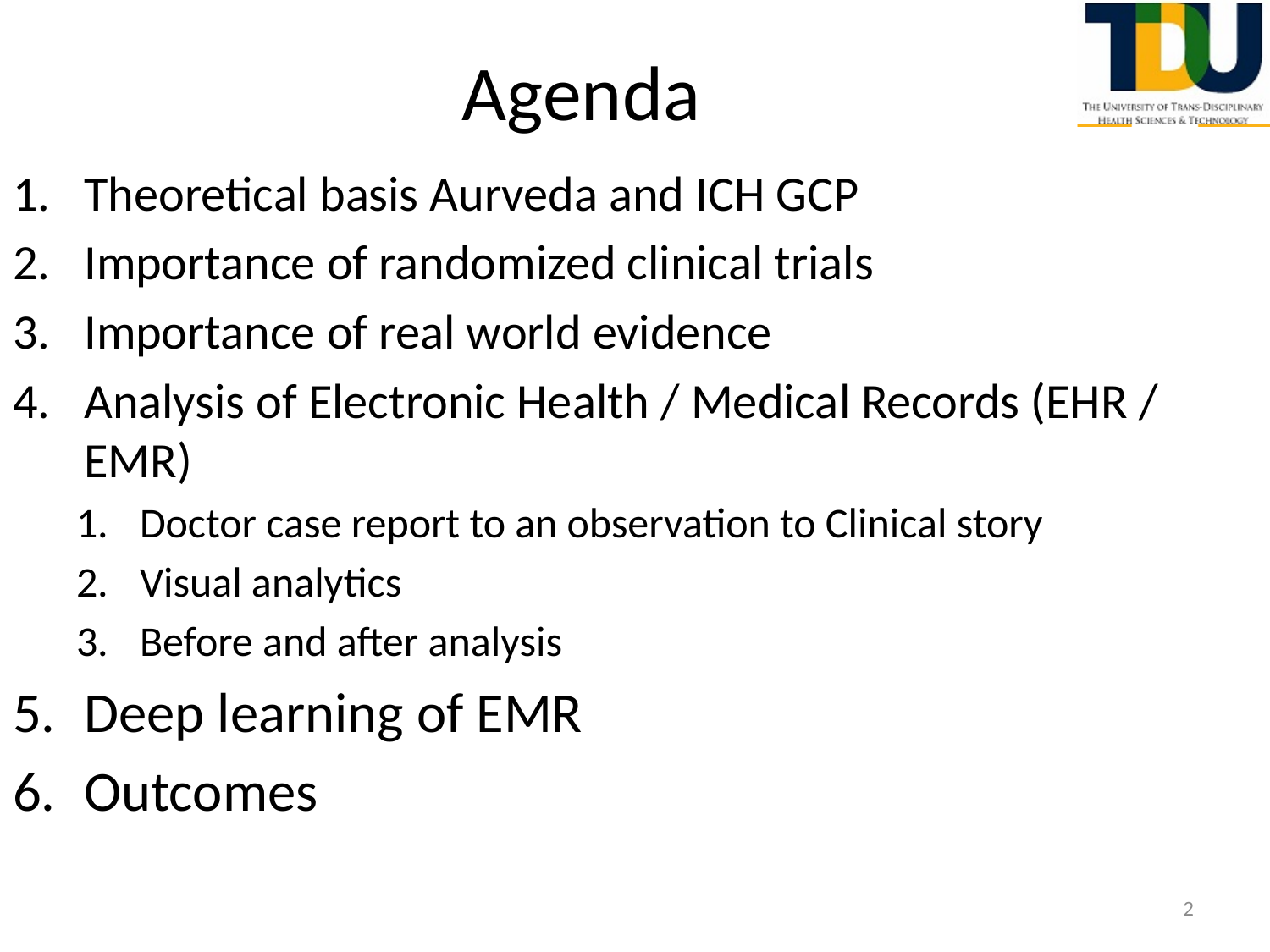

# Agenda
Theoretical basis Aurveda and ICH GCP
Importance of randomized clinical trials
Importance of real world evidence
Analysis of Electronic Health / Medical Records (EHR / EMR)
Doctor case report to an observation to Clinical story
Visual analytics
Before and after analysis
Deep learning of EMR
Outcomes
2